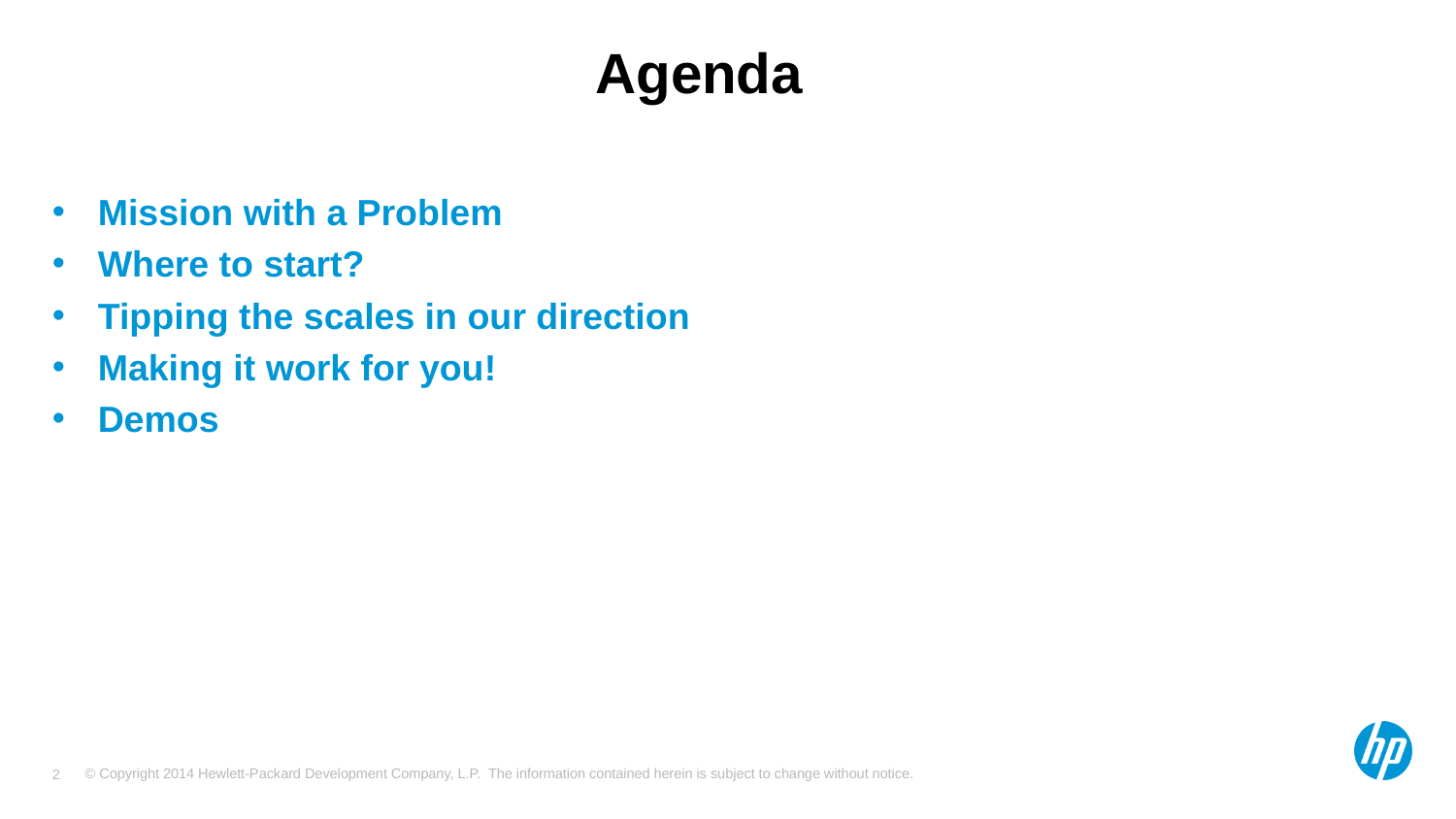

# Agenda
Mission with a Problem
Where to start?
Tipping the scales in our direction
Making it work for you!
Demos